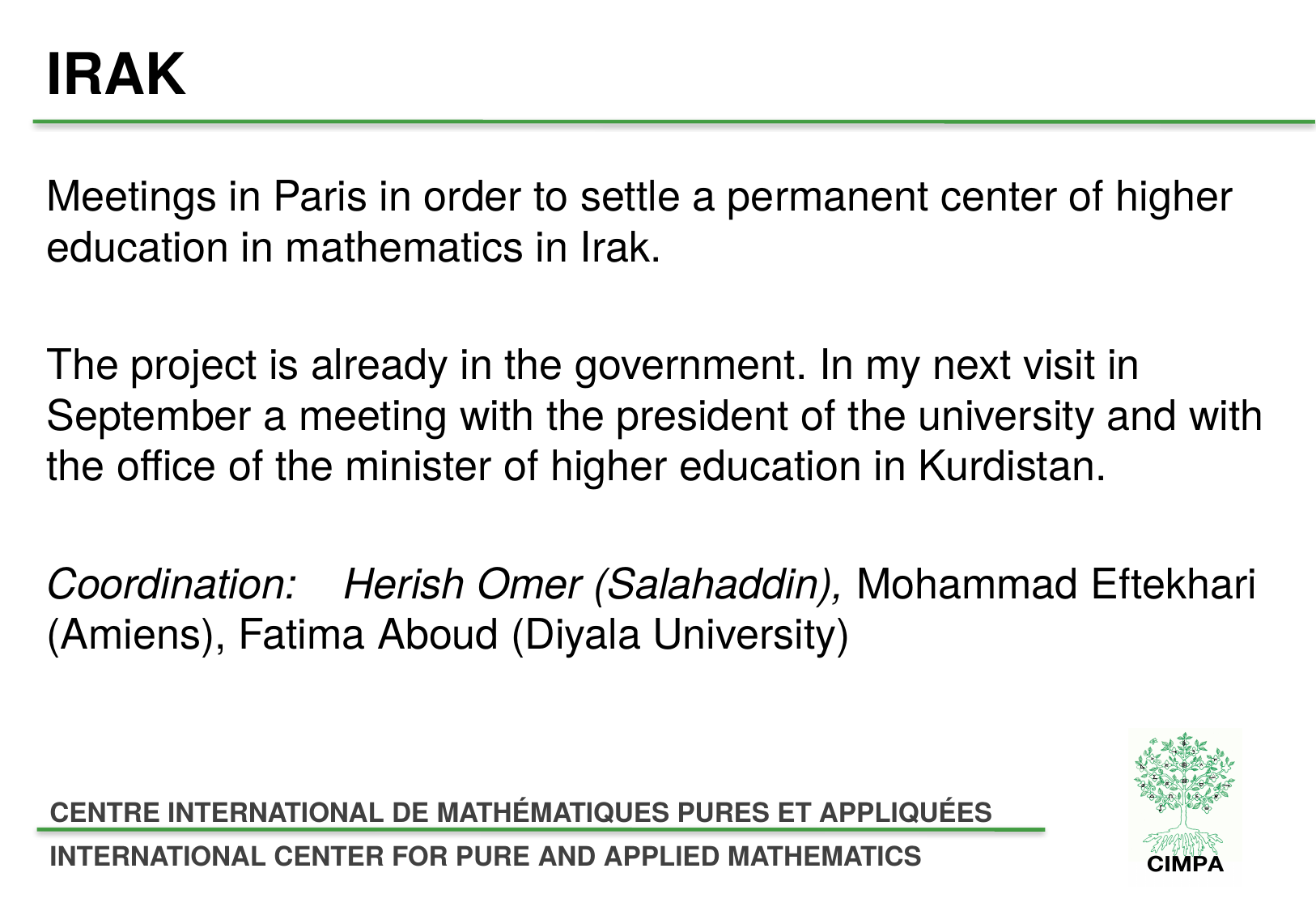

# IRAK
Meetings in Paris in order to settle a permanent center of higher education in mathematics in Irak.

The project is already in the government. In my next visit in September a meeting with the president of the university and with the office of the minister of higher education in Kurdistan.

Coordination:    Herish Omer (Salahaddin), Mohammad Eftekhari (Amiens), Fatima Aboud (Diyala University)